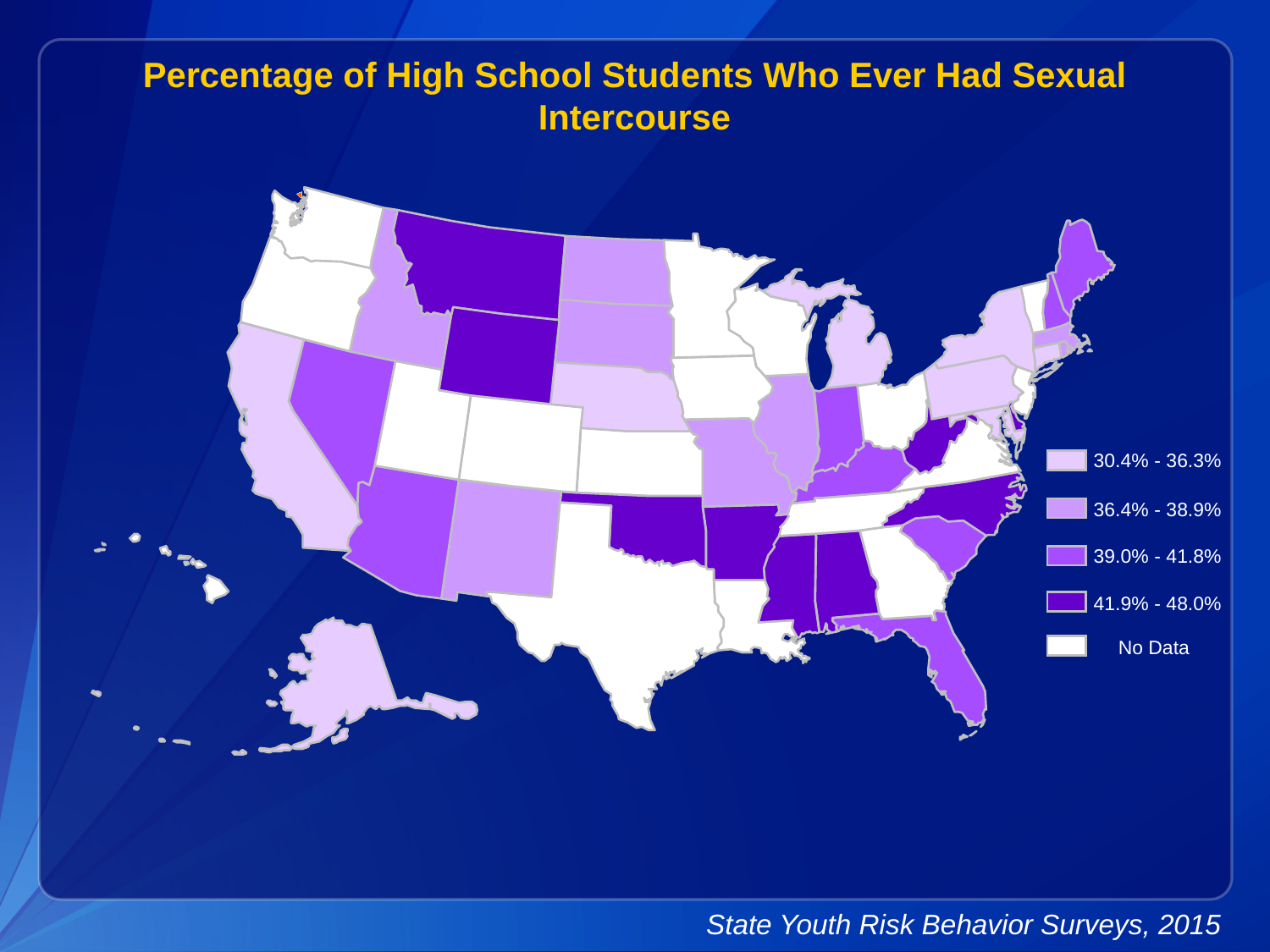

Percentage of High School Students Who Ever Had Sexual Intercourse

30.4% - 36.3%

36.4% - 38.9%

39.0% - 41.8%

41.9% - 48.0%

No Data

State Youth Risk Behavior Surveys, 2015